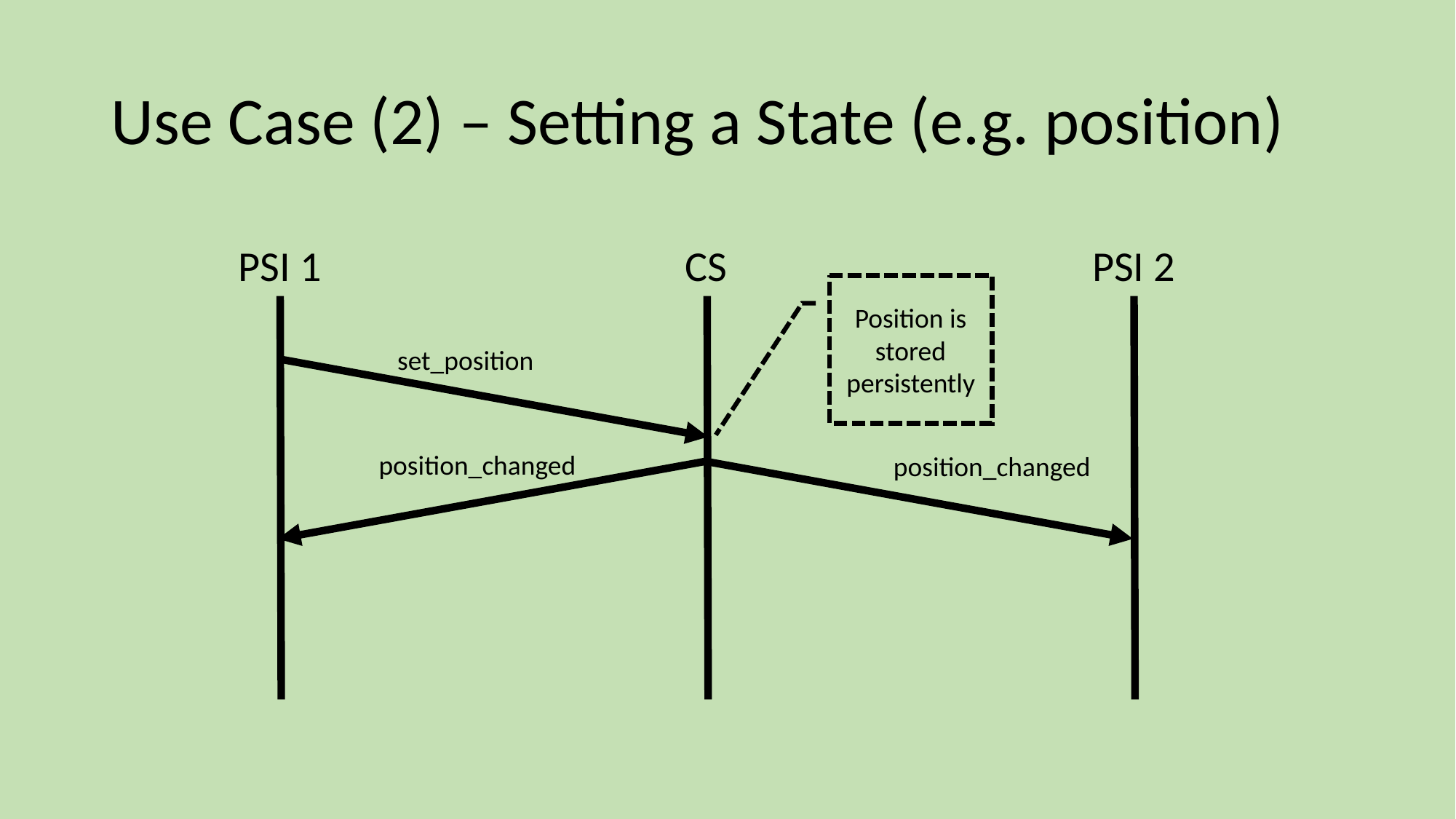

# Use Case (2) – Setting a State (e.g. position)
PSI 1
CS
PSI 2
Position is stored persistently
set_position
position_changed
position_changed